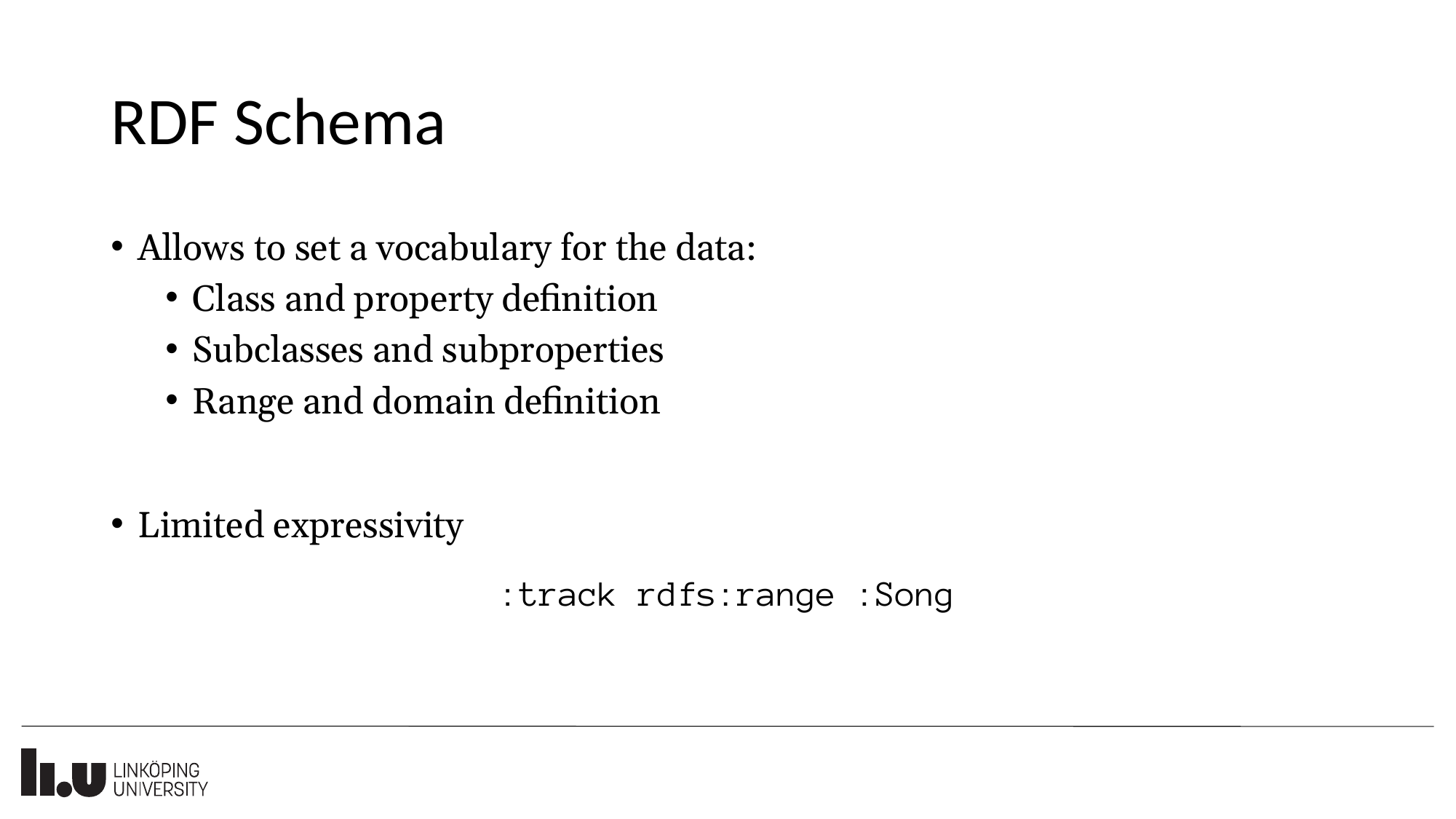

# RDF Schema
Allows to set a vocabulary for the data:
Class and property definition
Subclasses and subproperties
Range and domain definition

Limited expressivity
:track rdfs:range :Song